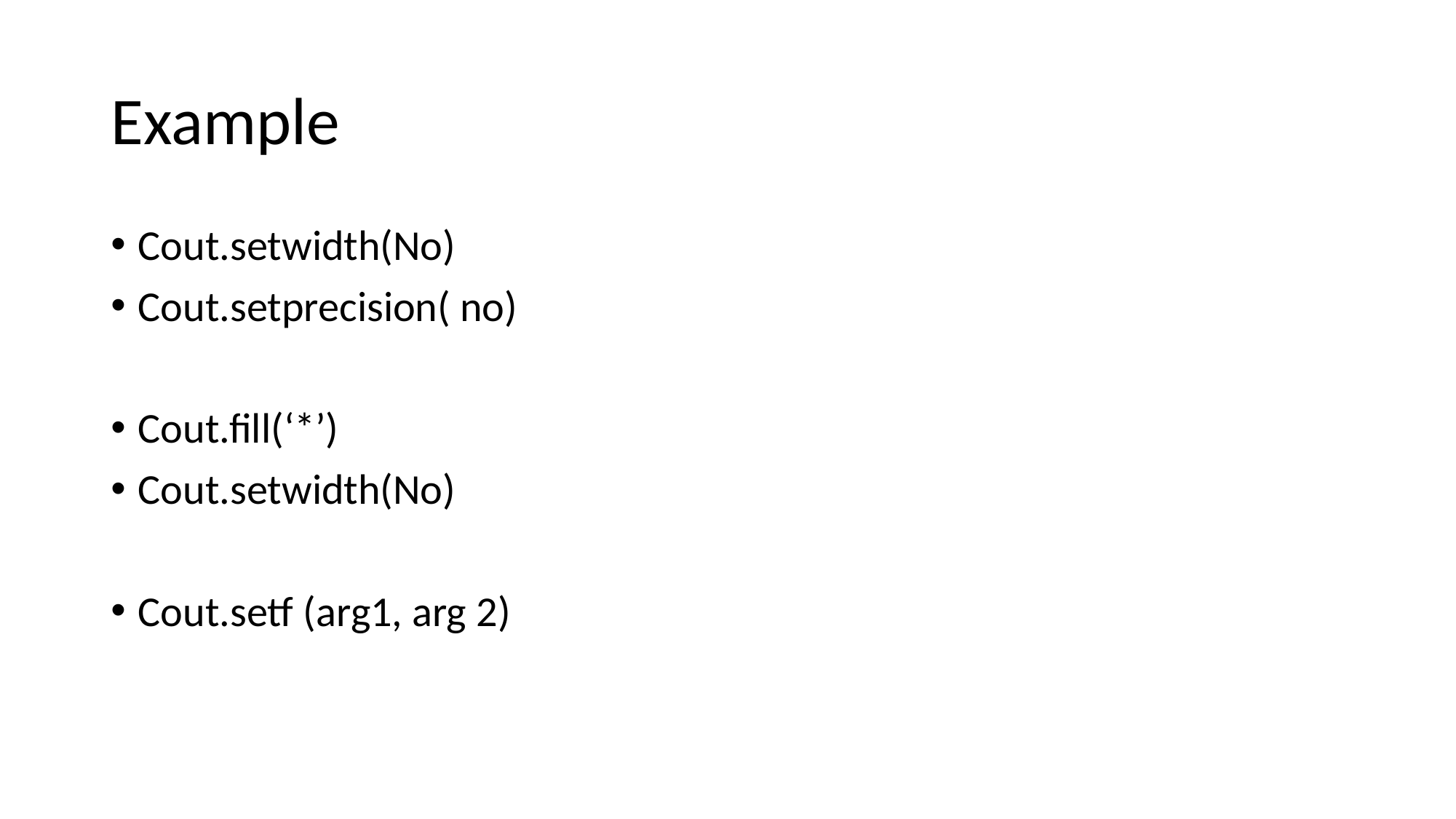

# Example
Cout.setwidth(No)
Cout.setprecision( no)

Cout.fill(‘*’)
Cout.setwidth(No)

Cout.setf (arg1, arg 2)